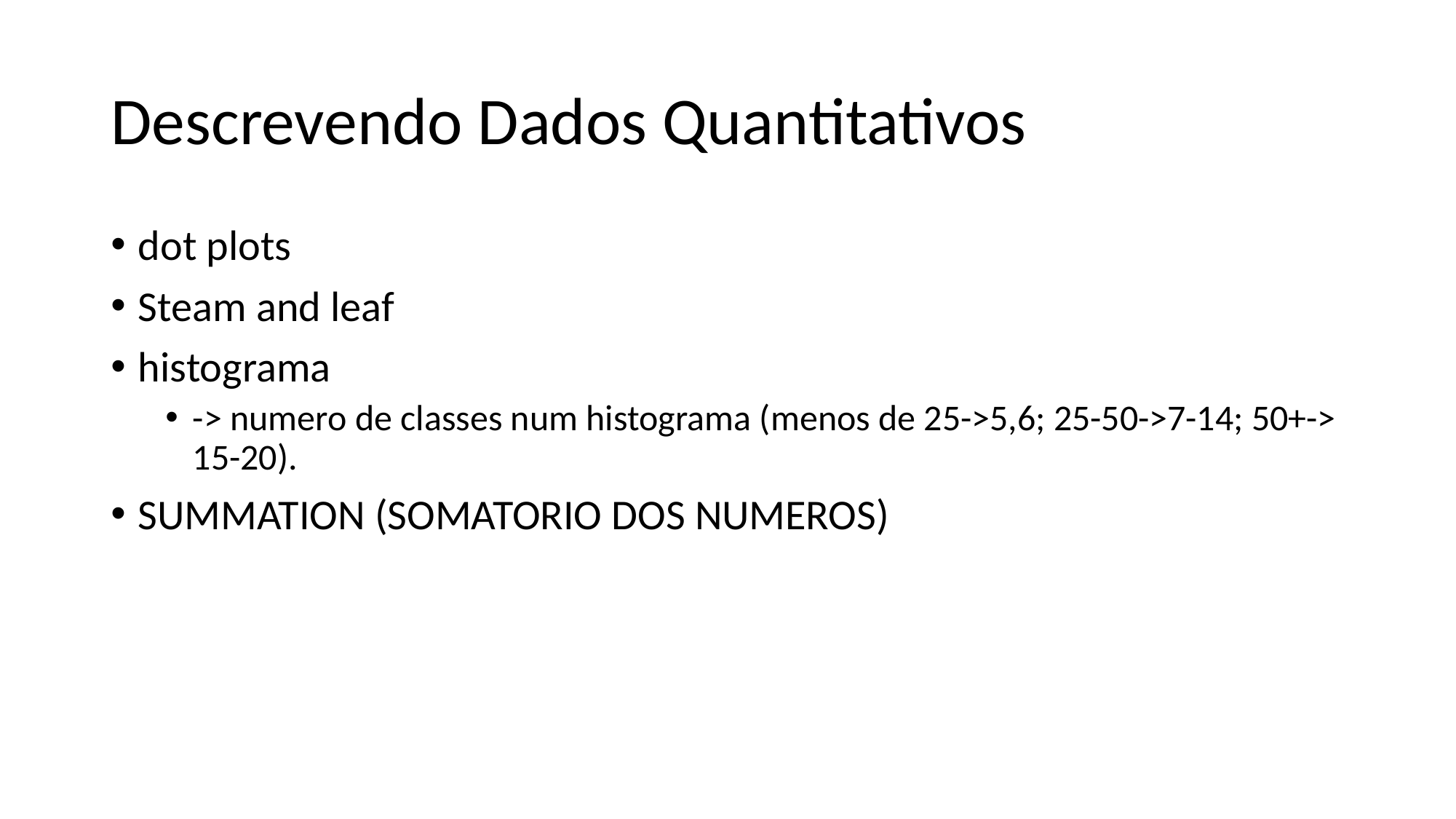

# Descrevendo Dados Quantitativos
dot plots
Steam and leaf
histograma
-> numero de classes num histograma (menos de 25->5,6; 25-50->7-14; 50+-> 15-20).
SUMMATION (SOMATORIO DOS NUMEROS)